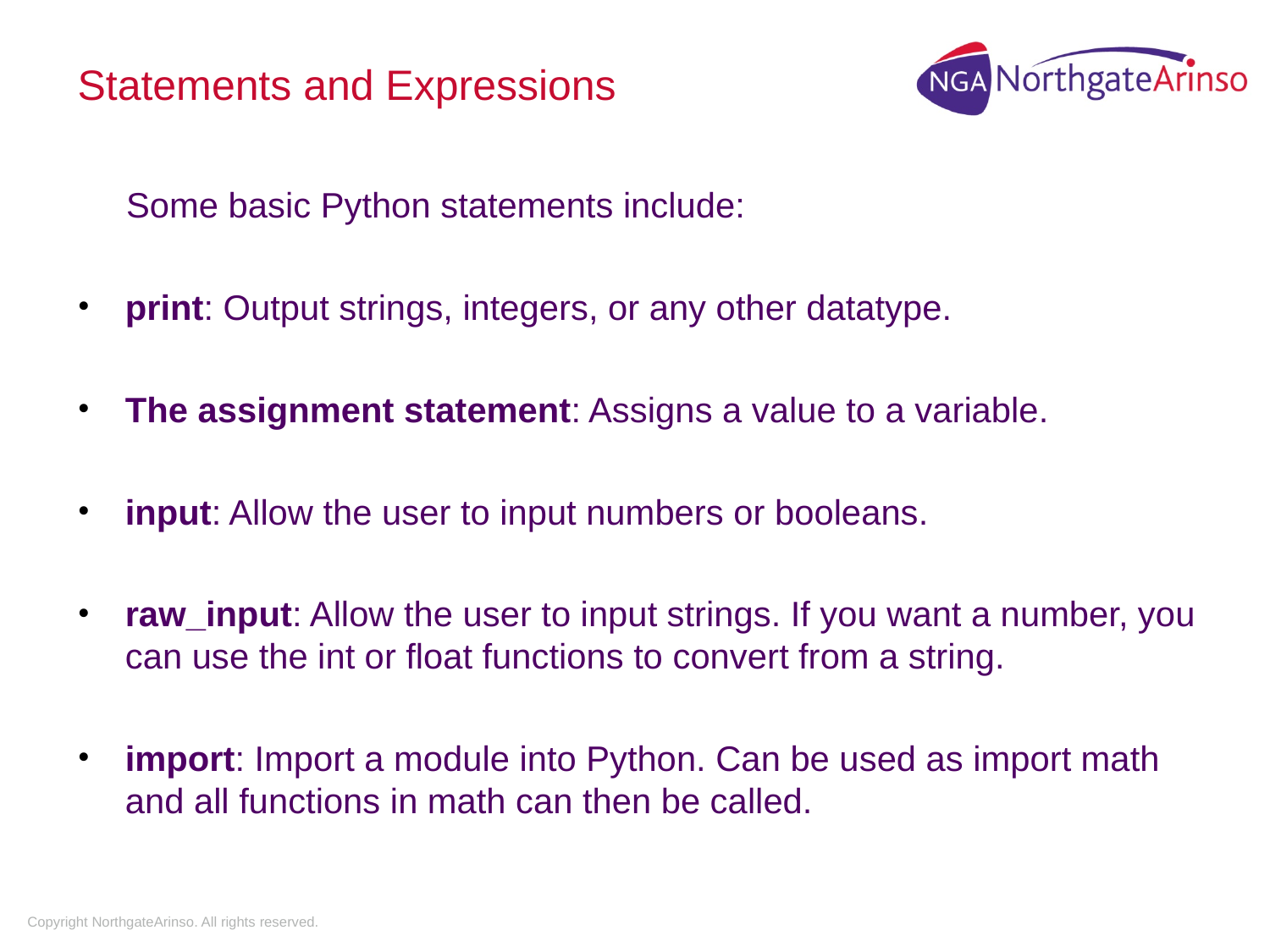

# Statements and Expressions
     Some basic Python statements include:

print: Output strings, integers, or any other datatype.

The assignment statement: Assigns a value to a variable.

input: Allow the user to input numbers or booleans.

raw_input: Allow the user to input strings. If you want a number, you can use the int or float functions to convert from a string.

import: Import a module into Python. Can be used as import math and all functions in math can then be called.